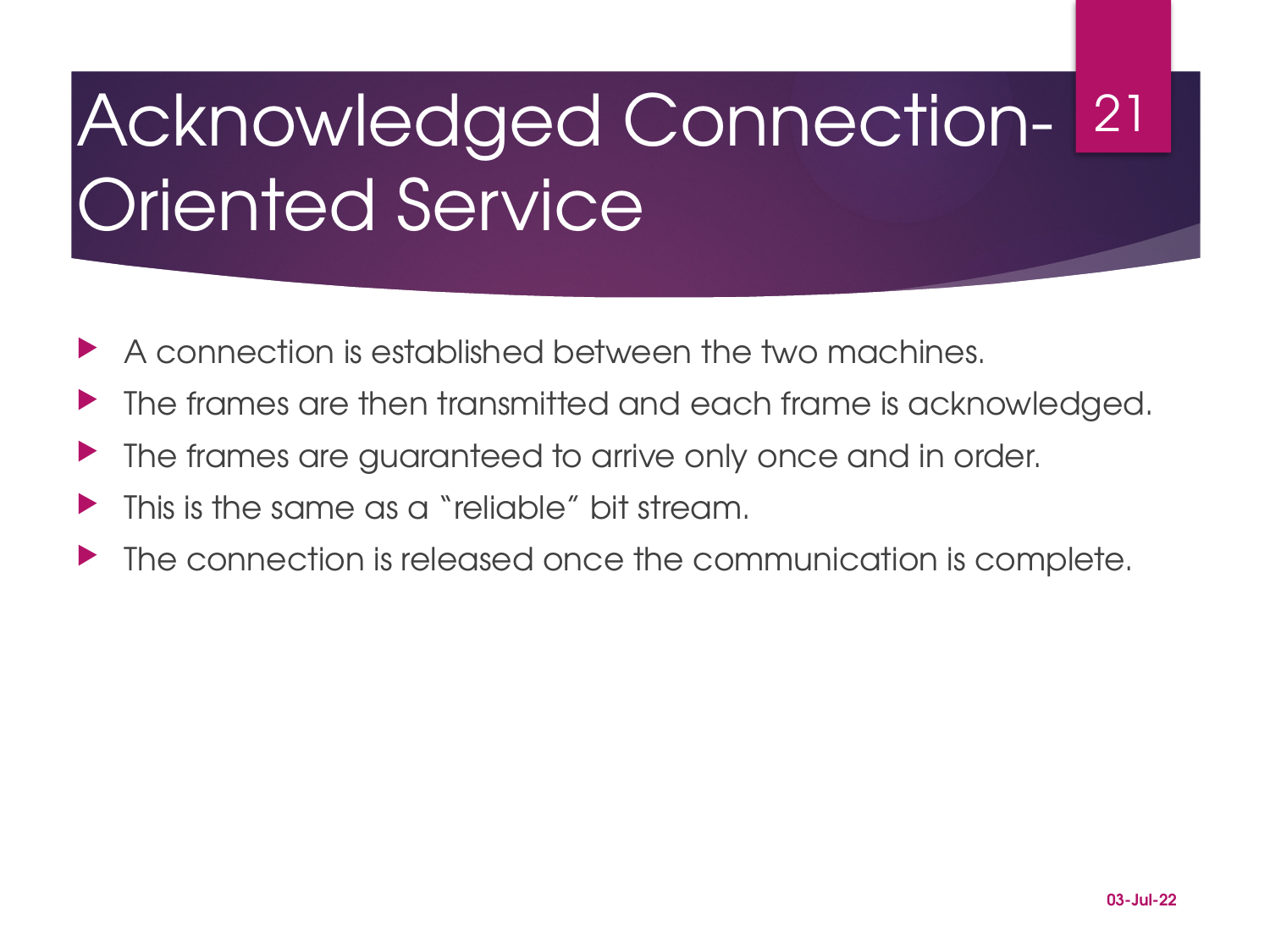

# Acknowledged Connection-Oriented Service
21

A connection is established between the two machines.
The frames are then transmitted and each frame is acknowledged.
The frames are guaranteed to arrive only once and in order.
This is the same as a “reliable” bit stream.
The connection is released once the communication is complete.
03-Jul-22